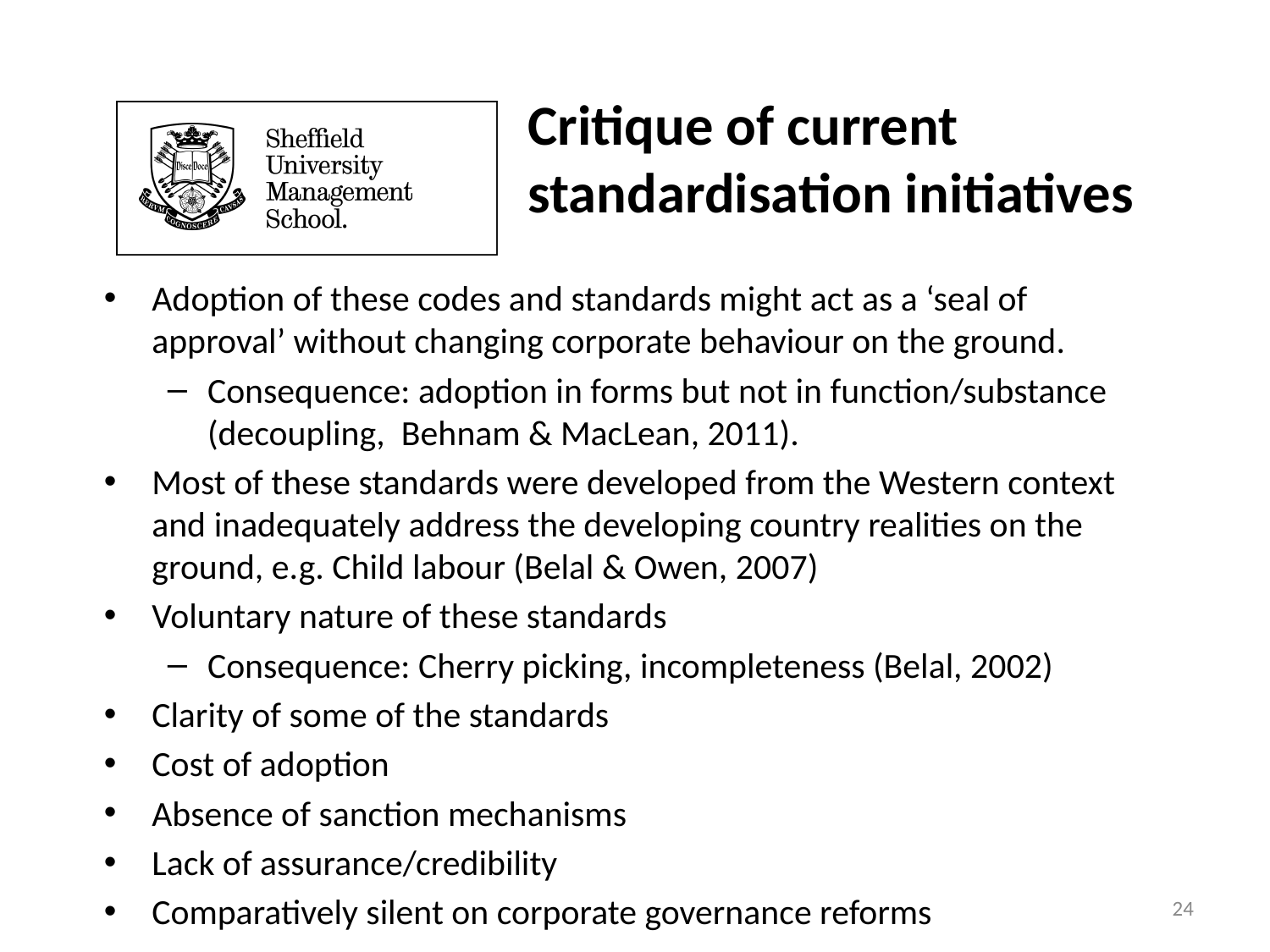

# Critique of current standardisation initiatives
Adoption of these codes and standards might act as a ‘seal of approval’ without changing corporate behaviour on the ground.
Consequence: adoption in forms but not in function/substance (decoupling,  Behnam & MacLean, 2011).
Most of these standards were developed from the Western context and inadequately address the developing country realities on the ground, e.g. Child labour (Belal & Owen, 2007)
Voluntary nature of these standards
Consequence: Cherry picking, incompleteness (Belal, 2002)
Clarity of some of the standards
Cost of adoption
Absence of sanction mechanisms
Lack of assurance/credibility
Comparatively silent on corporate governance reforms
24